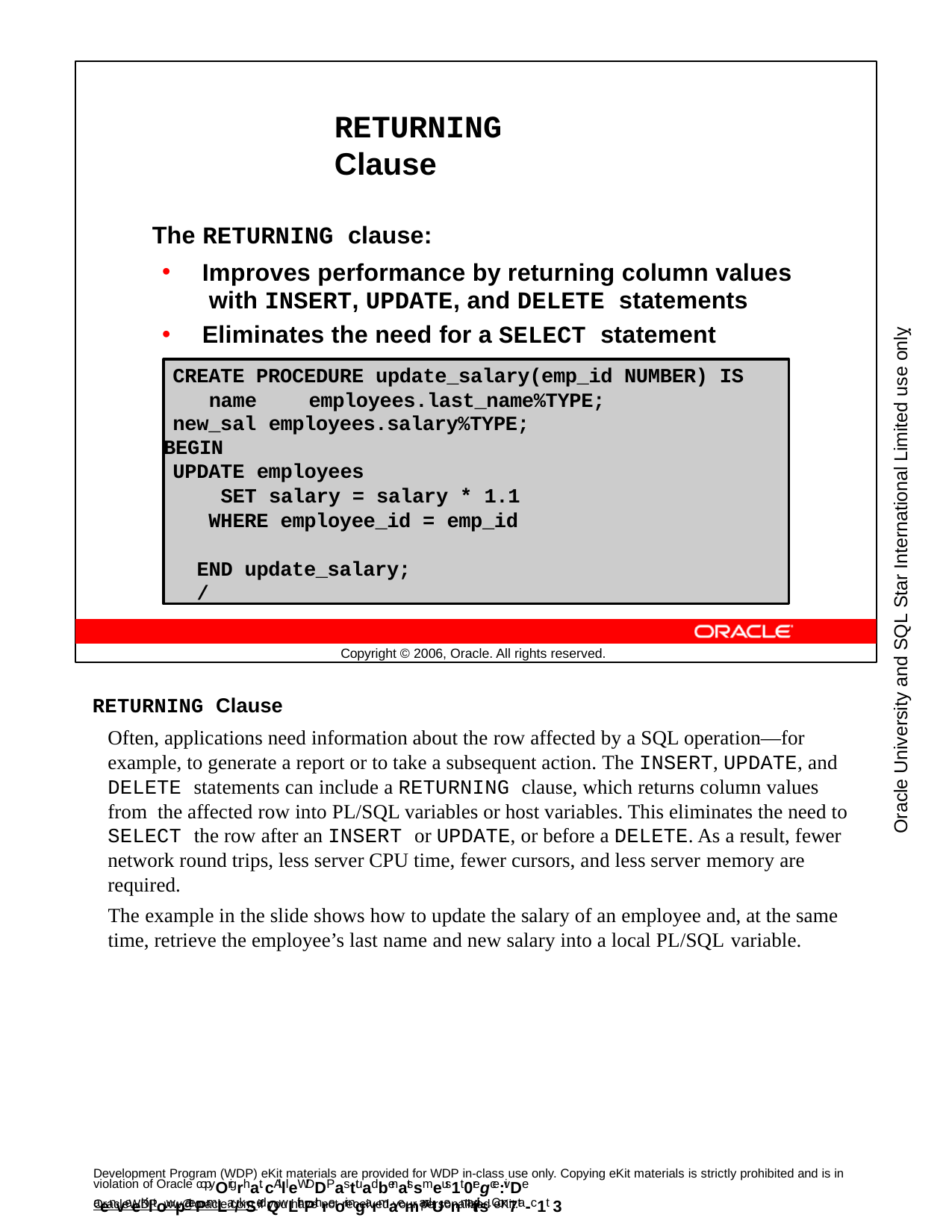

RETURNING Clause
The RETURNING clause:
Improves performance by returning column values  with INSERT, UPDATE, and DELETE statements
Eliminates the need for a SELECT statement
Oracle University and SQL Star International Limited use onlyฺ
CREATE PROCEDURE update_salary(emp_id NUMBER) IS  name	employees.last_name%TYPE;
new_sal employees.salary%TYPE;
BEGIN
UPDATE employees
SET salary = salary * 1.1  WHERE employee_id = emp_id

END update_salary;
/
RETURNING last_name, salary INTO name, new_sal;
Copyright © 2006, Oracle. All rights reserved.
RETURNING Clause
Often, applications need information about the row affected by a SQL operation—for  example, to generate a report or to take a subsequent action. The INSERT, UPDATE, and  DELETE statements can include a RETURNING clause, which returns column values from  the affected row into PL/SQL variables or host variables. This eliminates the need to  SELECT the row after an INSERT or UPDATE, or before a DELETE. As a result, fewer  network round trips, less server CPU time, fewer cursors, and less server memory are  required.
The example in the slide shows how to update the salary of an employee and, at the same  time, retrieve the employee’s last name and new salary into a local PL/SQL variable.
Development Program (WDP) eKit materials are provided for WDP in-class use only. Copying eKit materials is strictly prohibited and is in
violation of Oracle copyOrigrhat. cAllleWDDPasttuadbenatssmeus1t 0regce:ivDe aenveeKiltowpatePrmLar/kSedQwLithPthreoir ngarmaemandUenmaitils. Con7ta-c1t 3
OracleWDP_ww@oracle.com if you have not received your personalized eKit.